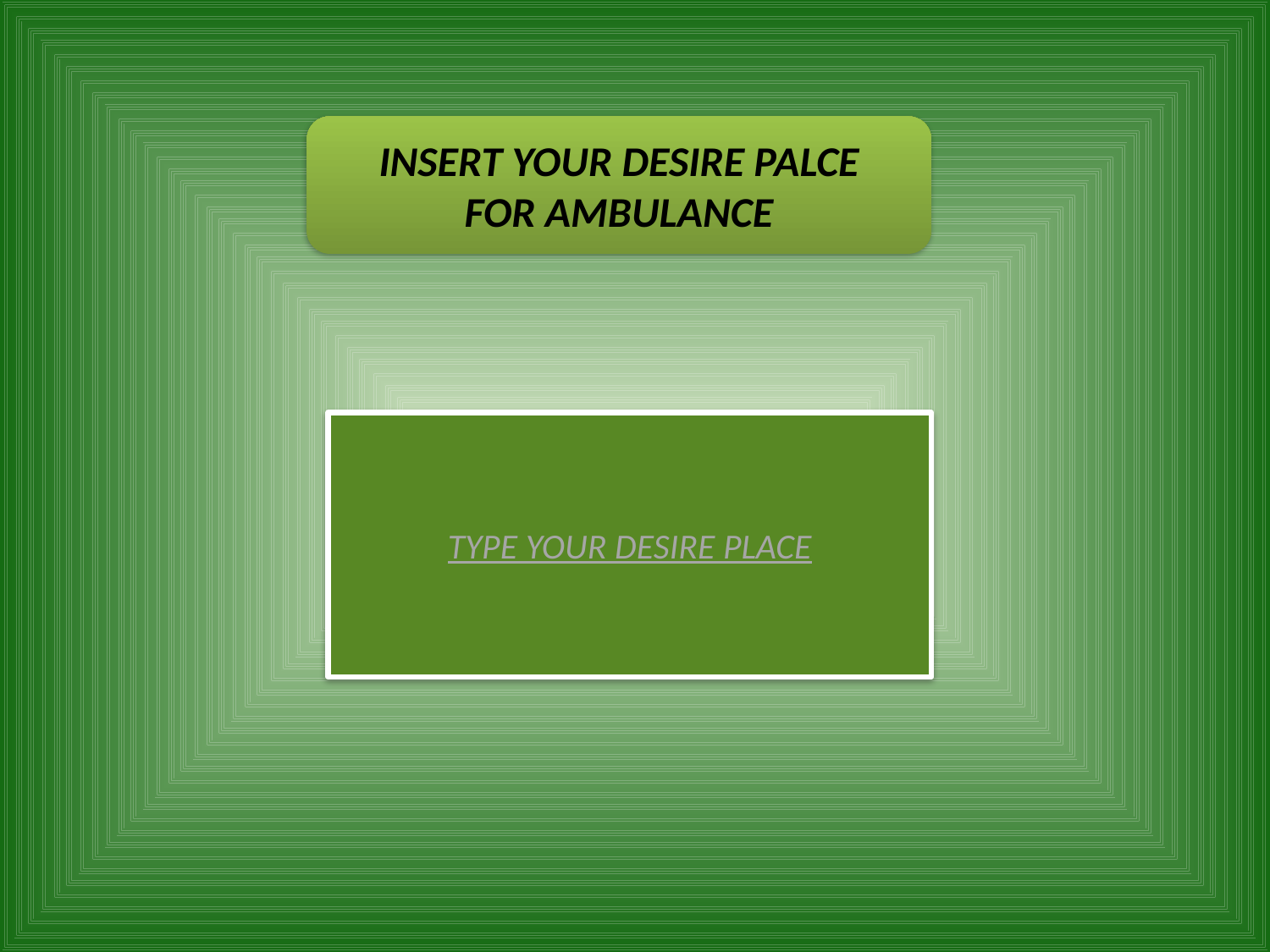

INSERT YOUR DESIRE PALCE
FOR AMBULANCE
TYPE YOUR DESIRE PLACE